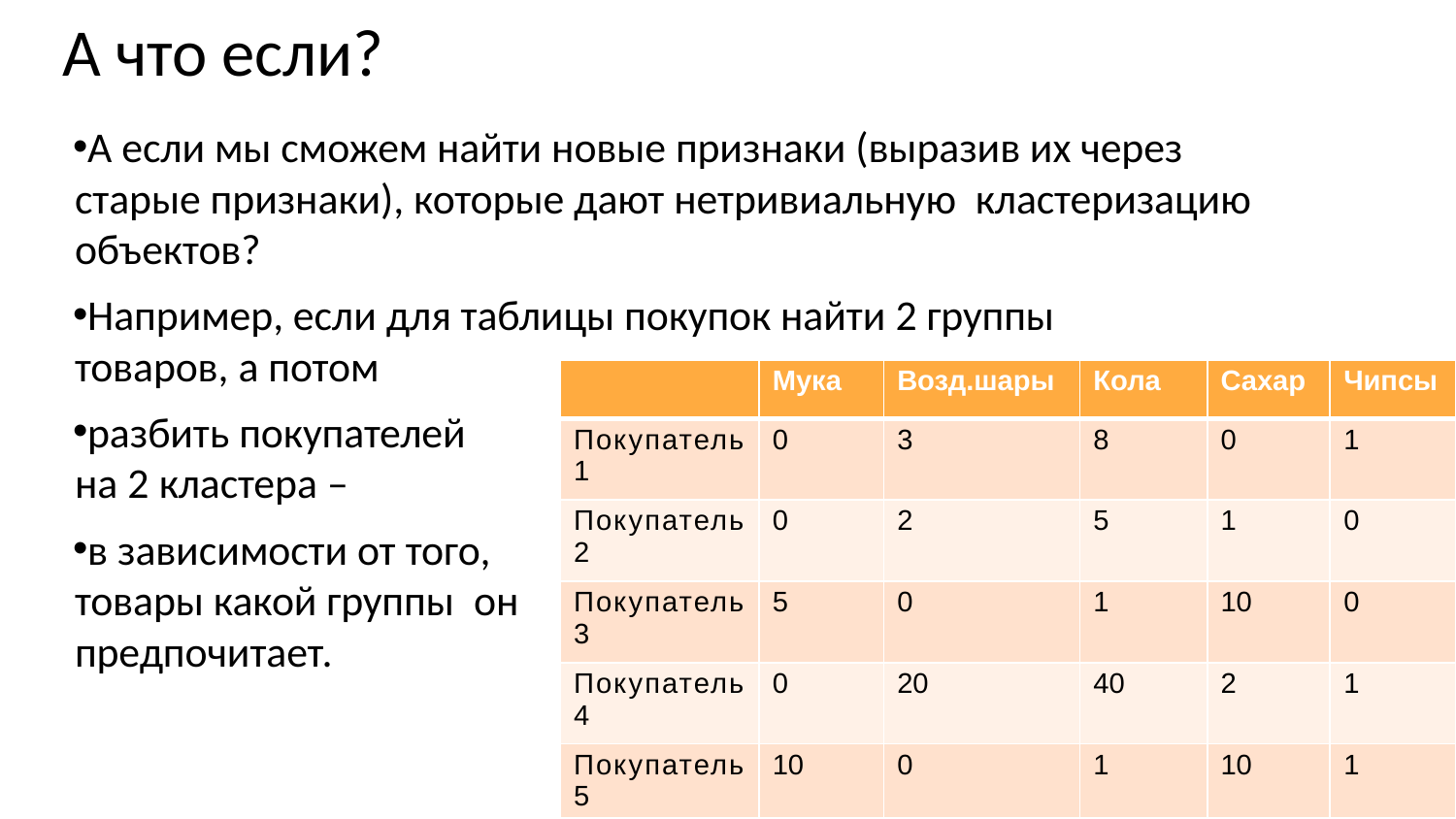

# А что если?
А если мы сможем найти новые признаки (выразив их через  старые признаки), которые дают нетривиальную  кластеризацию объектов?
Например, если для таблицы покупок найти 2 группы  товаров, а потом
разбить покупателей  на 2 кластера –
в зависимости от того,  товары какой группы  он предпочитает.
|  | Мука | Возд.шары | Кола | Сахар | Чипсы |
| --- | --- | --- | --- | --- | --- |
| Покупатель1 | 0 | 3 | 8 | 0 | 1 |
| Покупатель2 | 0 | 2 | 5 | 1 | 0 |
| Покупатель3 | 5 | 0 | 1 | 10 | 0 |
| Покупатель4 | 0 | 20 | 40 | 2 | 1 |
| Покупатель5 | 10 | 0 | 1 | 10 | 1 |